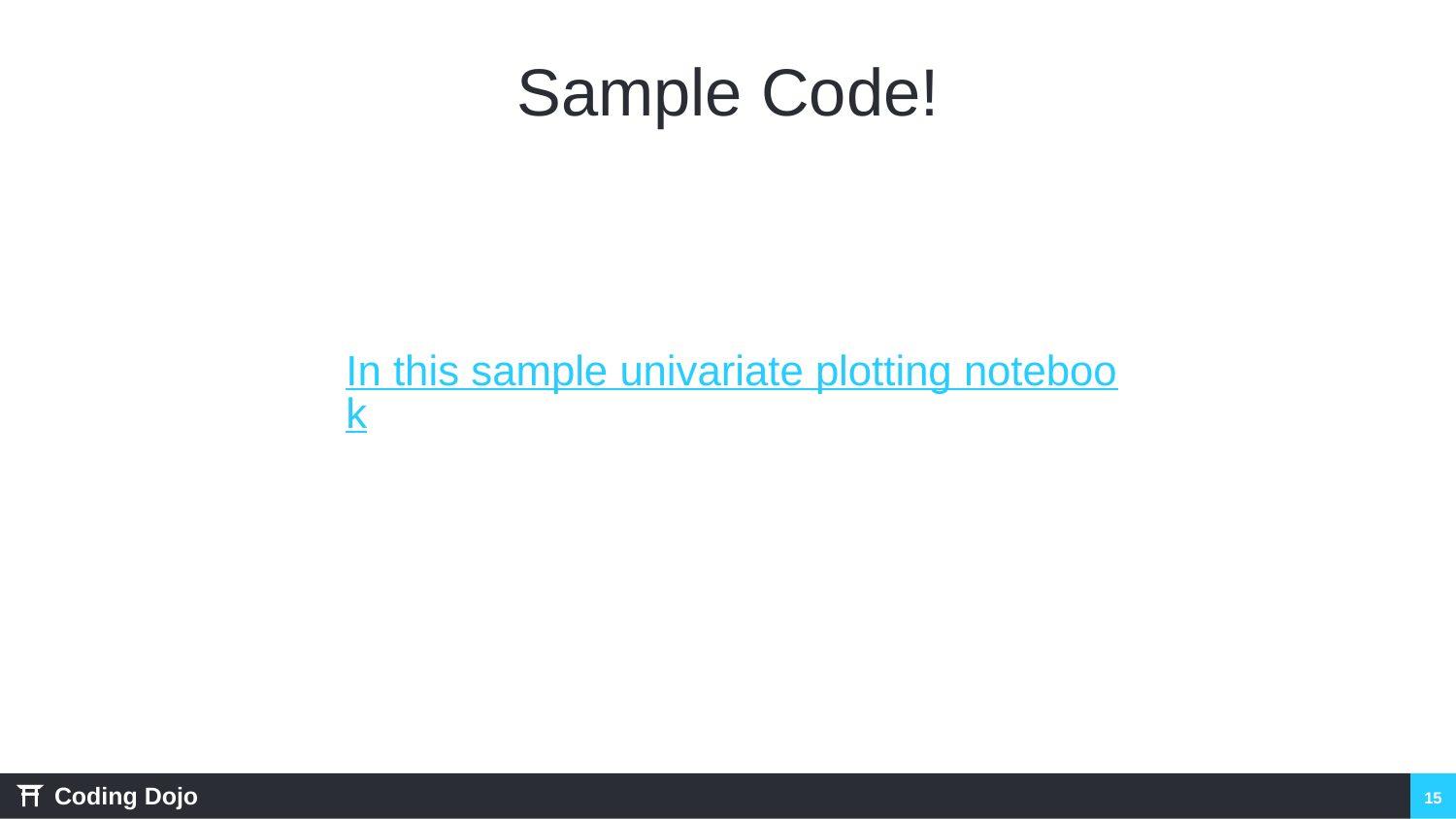

# Sample Code!
In this sample univariate plotting notebook